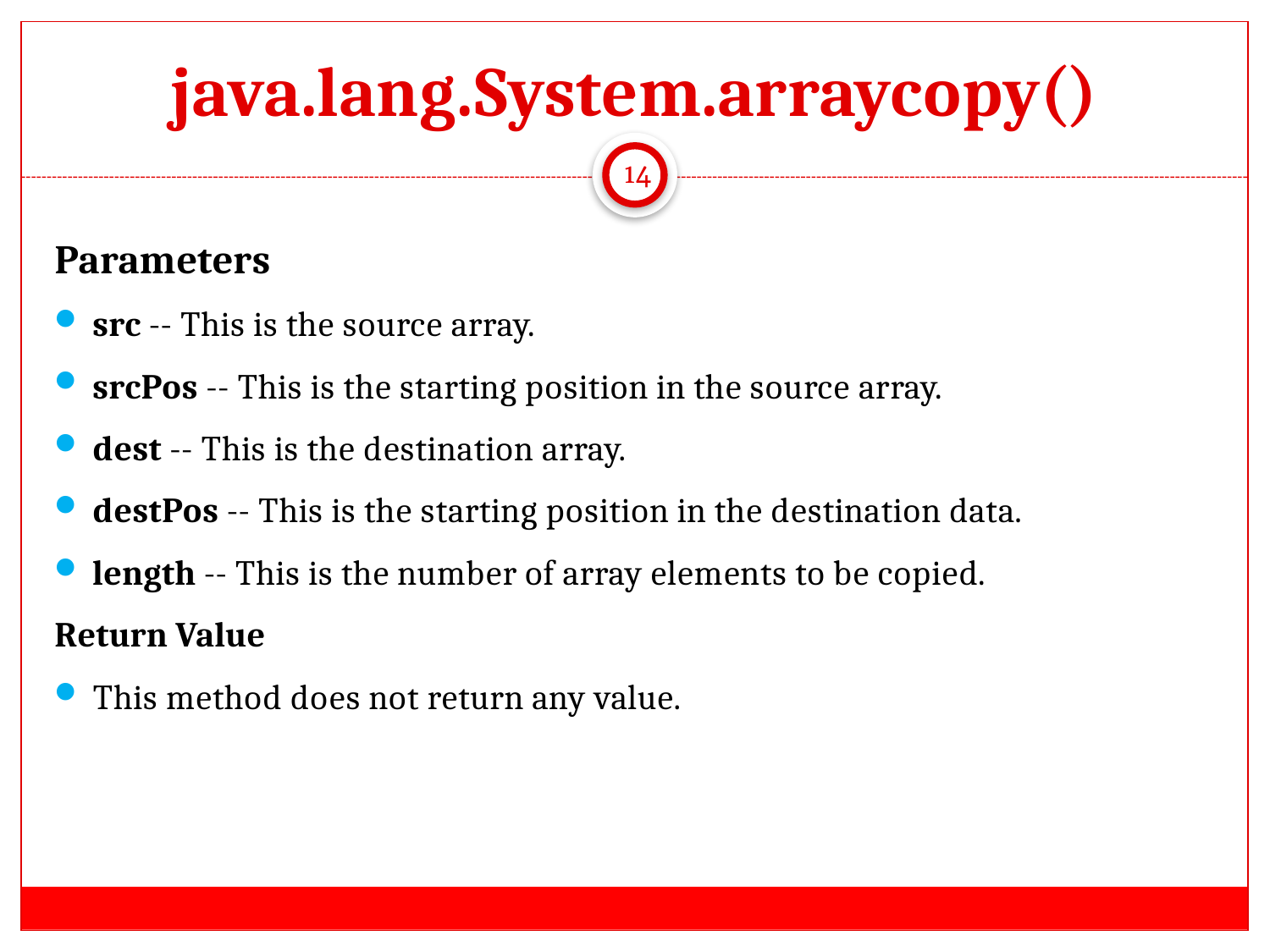

# java.lang.System.arraycopy()
14
Parameters
src -- This is the source array.
srcPos -- This is the starting position in the source array.
dest -- This is the destination array.
destPos -- This is the starting position in the destination data.
length -- This is the number of array elements to be copied.
Return Value
This method does not return any value.